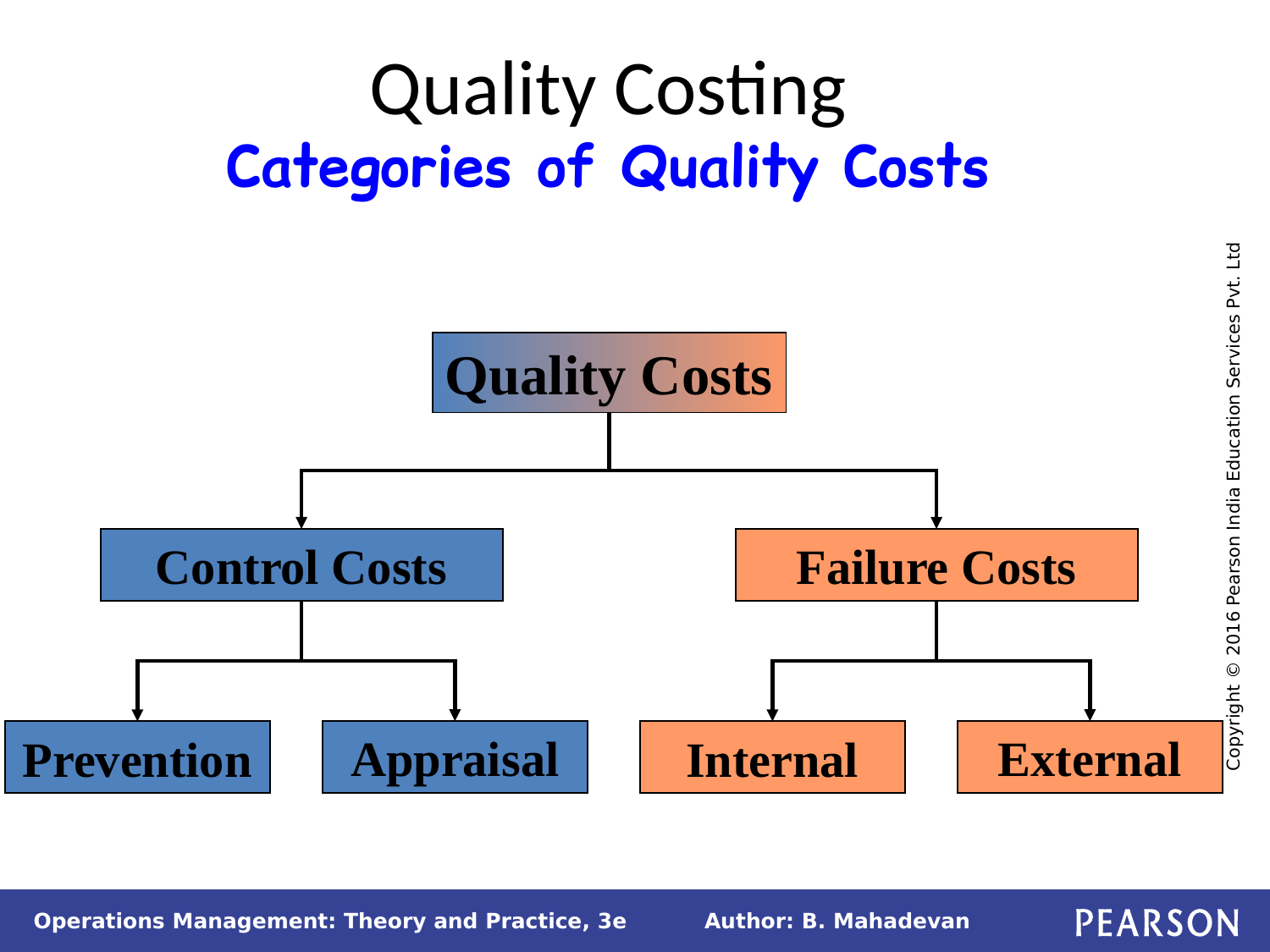

# Quality Costing Categories of Quality Costs
Quality Costs
Control Costs
Failure Costs
Appraisal
External
Prevention
Internal